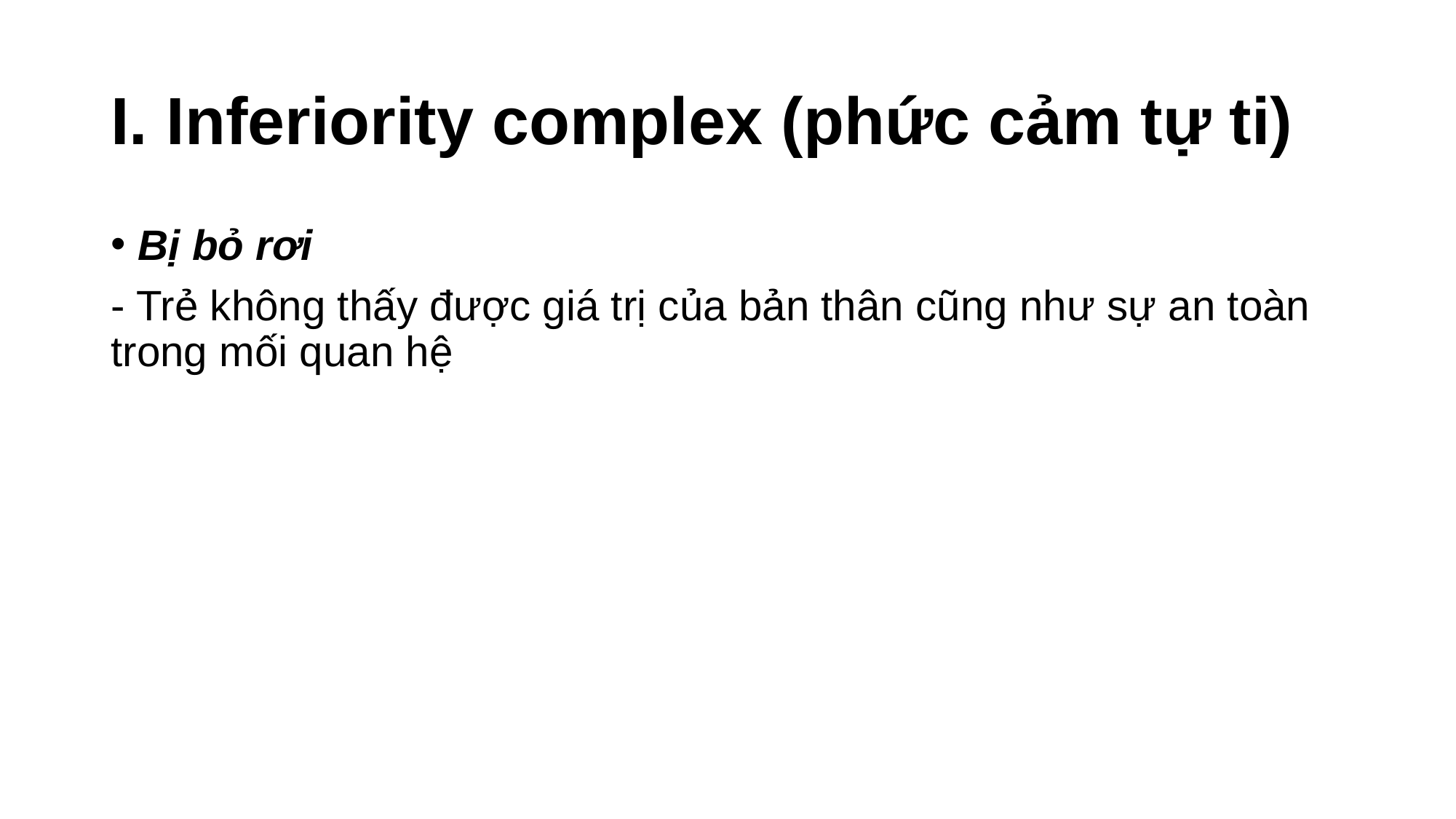

# I. Inferiority complex (phức cảm tự ti)
Bị bỏ rơi
- Trẻ không thấy được giá trị của bản thân cũng như sự an toàn trong mối quan hệ